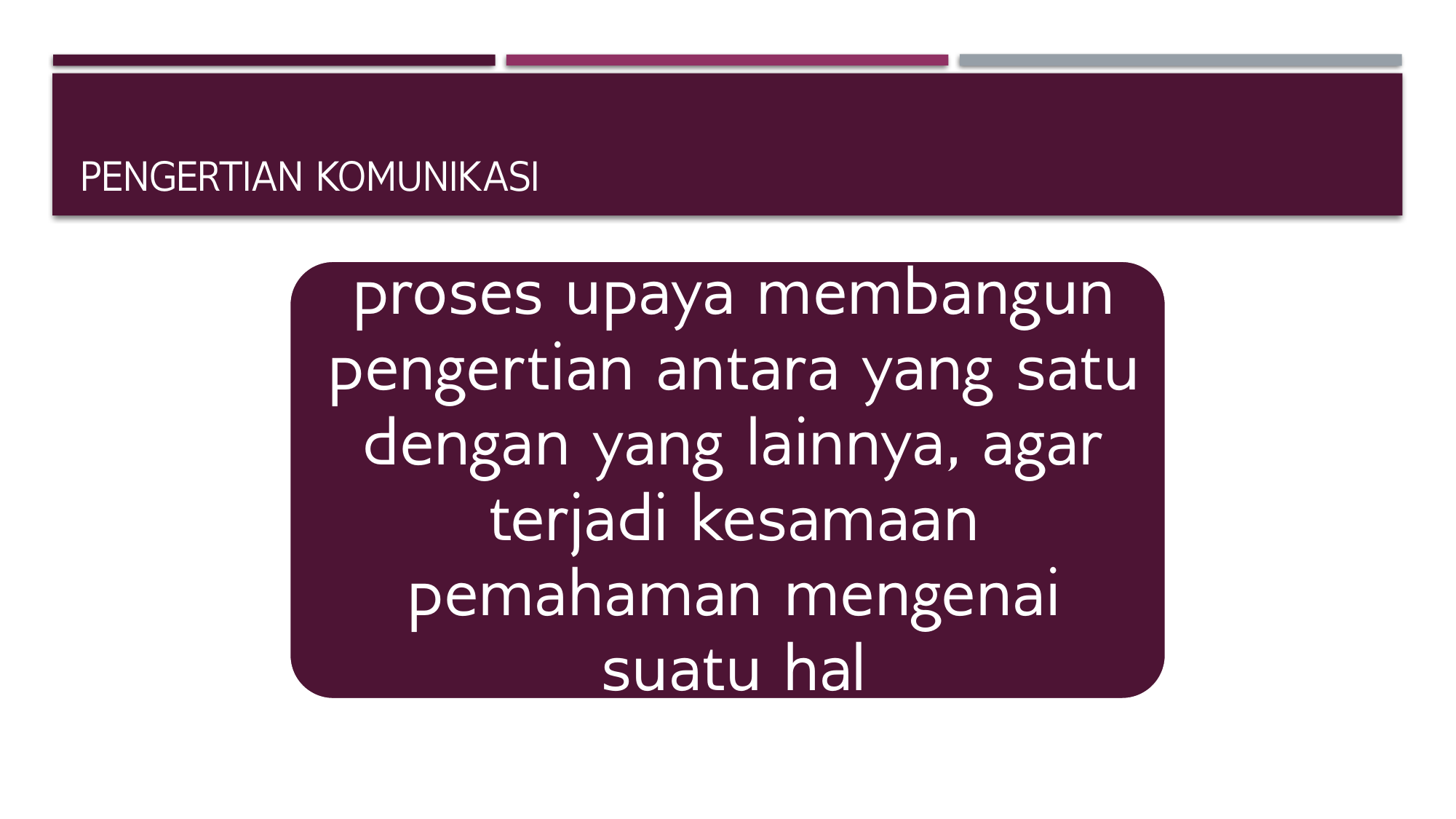

# Pengertian komunikasi
proses upaya membangun pengertian antara yang satu dengan yang lainnya, agar terjadi kesamaan pemahaman mengenai suatu hal